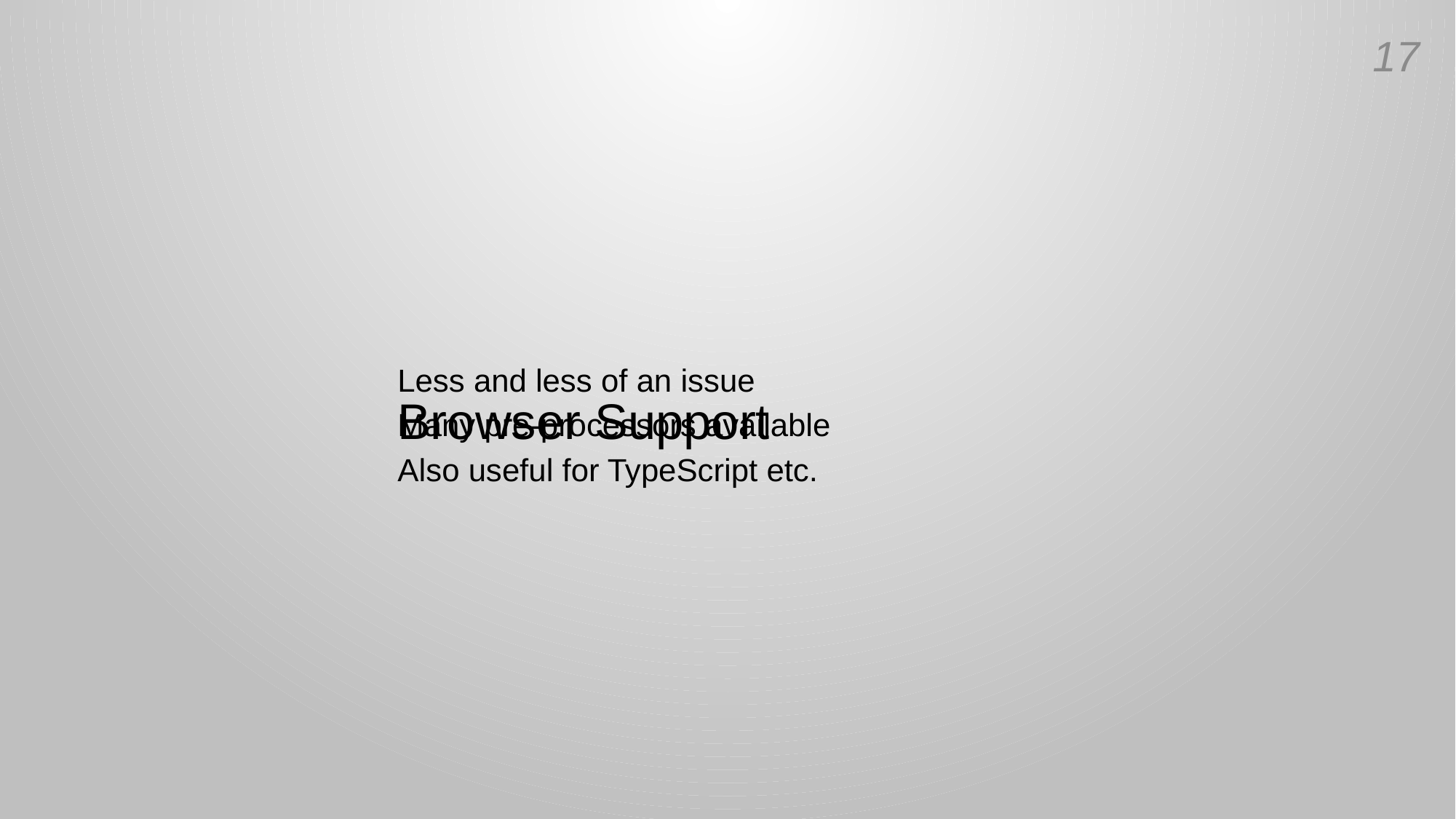

17
# Browser Support
Less and less of an issue
Many pre-processors available
Also useful for TypeScript etc.